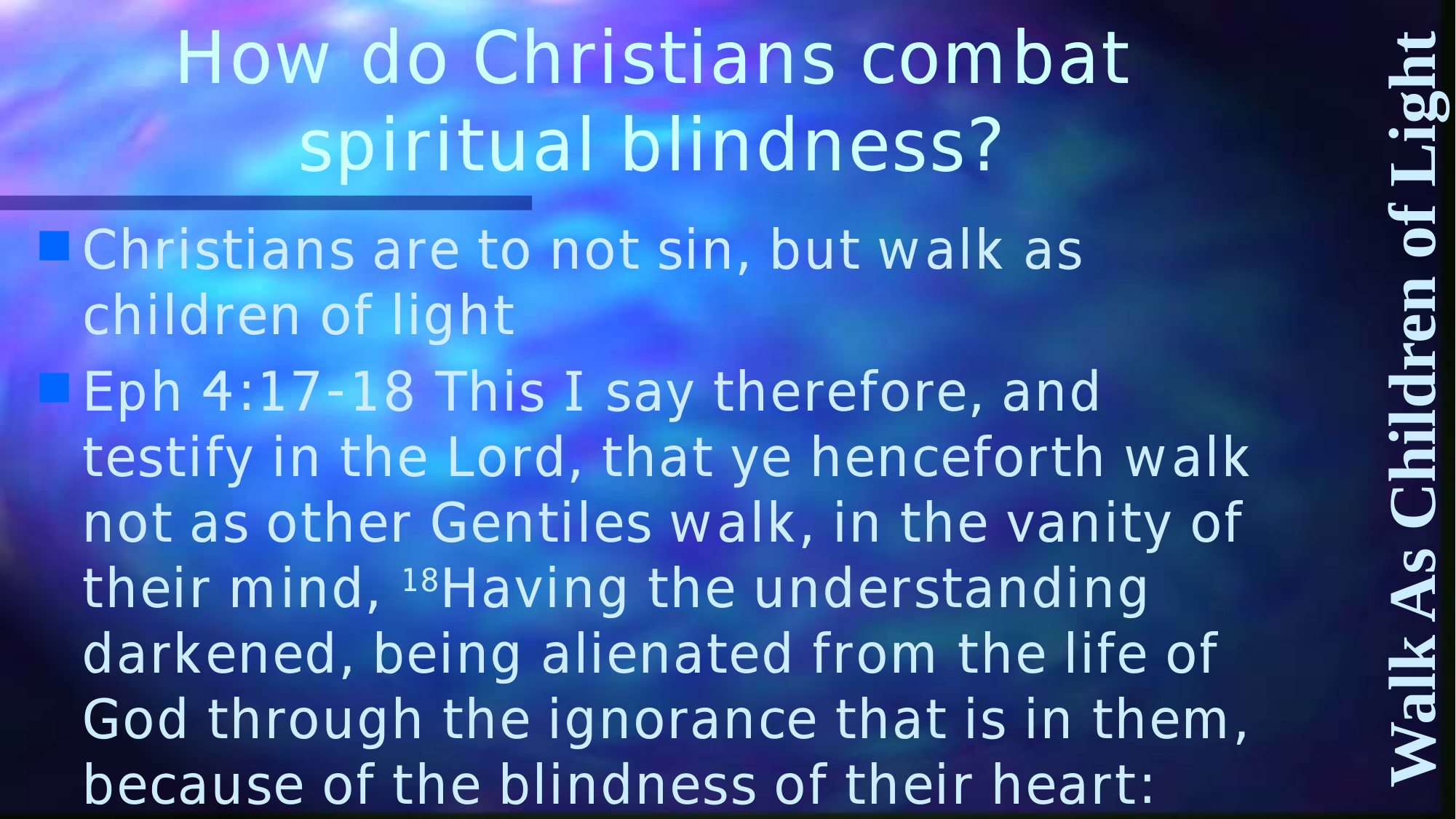

# How do Christians combat spiritual blindness?
Christians are to not sin, but walk as children of light
Eph 4:17-18 This I say therefore, and testify in the Lord, that ye henceforth walk not as other Gentiles walk, in the vanity of their mind, 18Having the understanding darkened, being alienated from the life of God through the ignorance that is in them, because of the blindness of their heart:
Walk As Children of Light